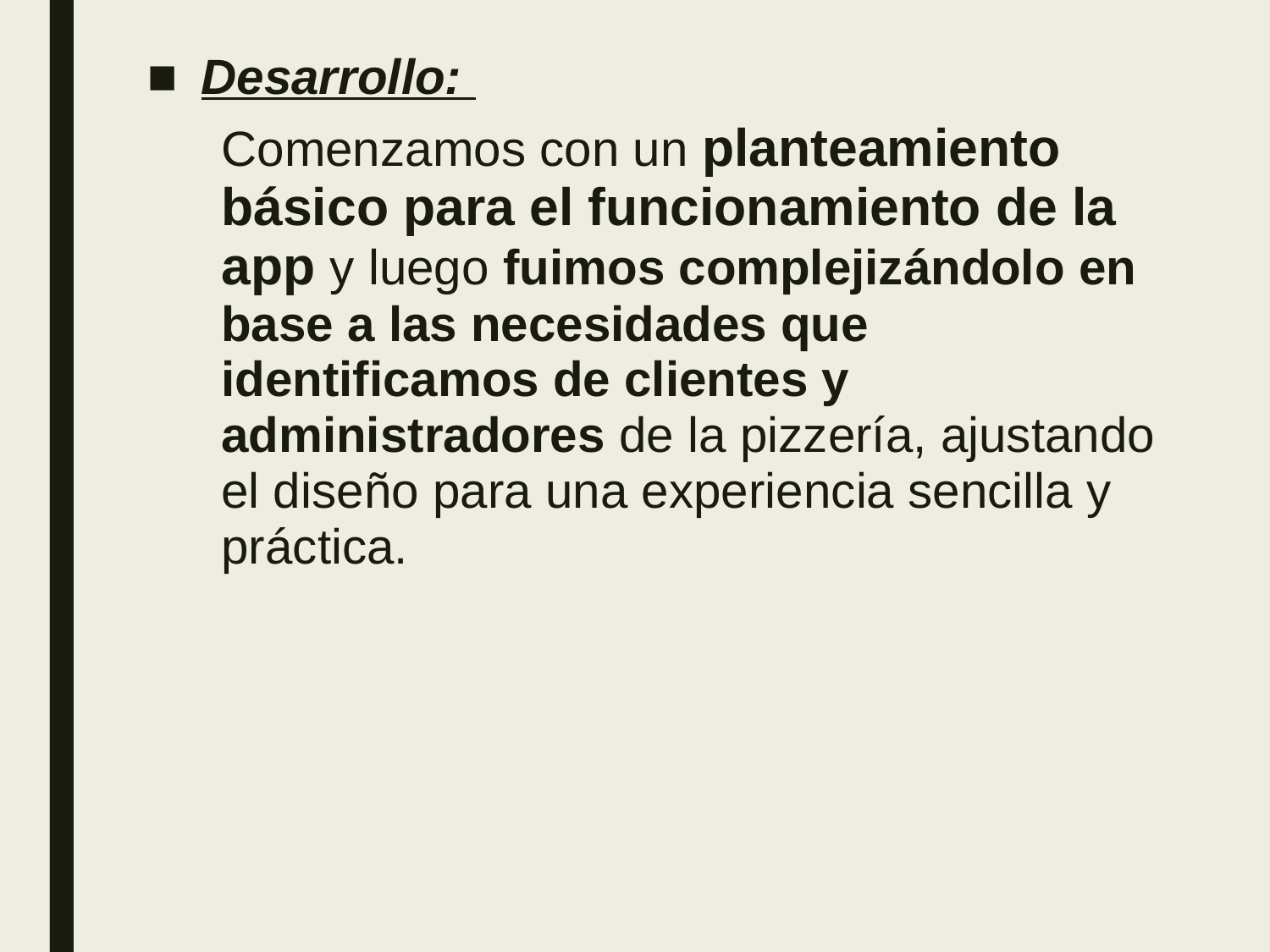

Desarrollo:
Comenzamos con un planteamiento básico para el funcionamiento de la app y luego fuimos complejizándolo en base a las necesidades que identificamos de clientes y administradores de la pizzería, ajustando el diseño para una experiencia sencilla y práctica.